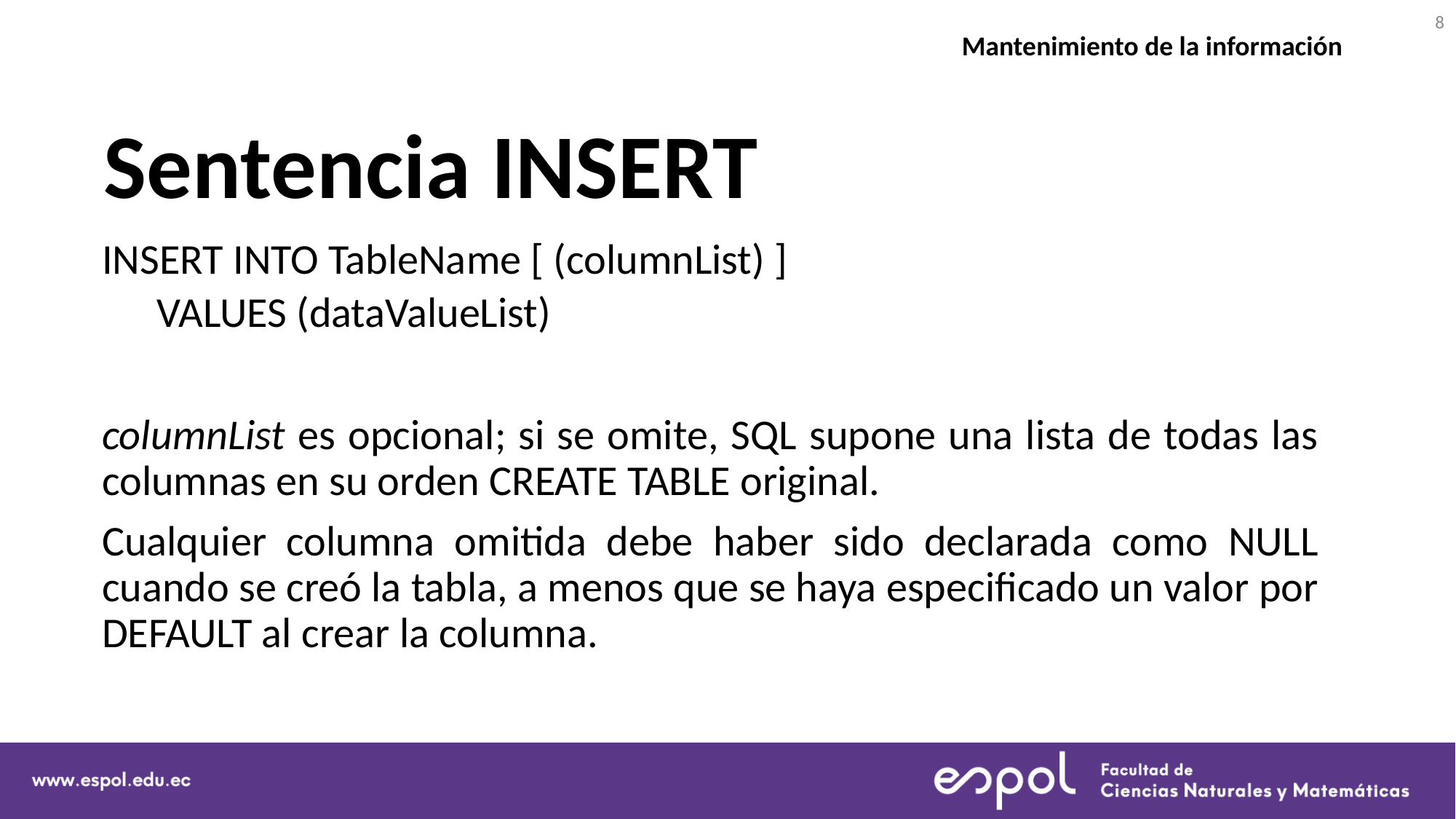

8
Mantenimiento de la información
# Sentencia INSERT
INSERT INTO TableName [ (columnList) ]
VALUES (dataValueList)

columnList es opcional; si se omite, SQL supone una lista de todas las columnas en su orden CREATE TABLE original.
Cualquier columna omitida debe haber sido declarada como NULL cuando se creó la tabla, a menos que se haya especificado un valor por DEFAULT al crear la columna.